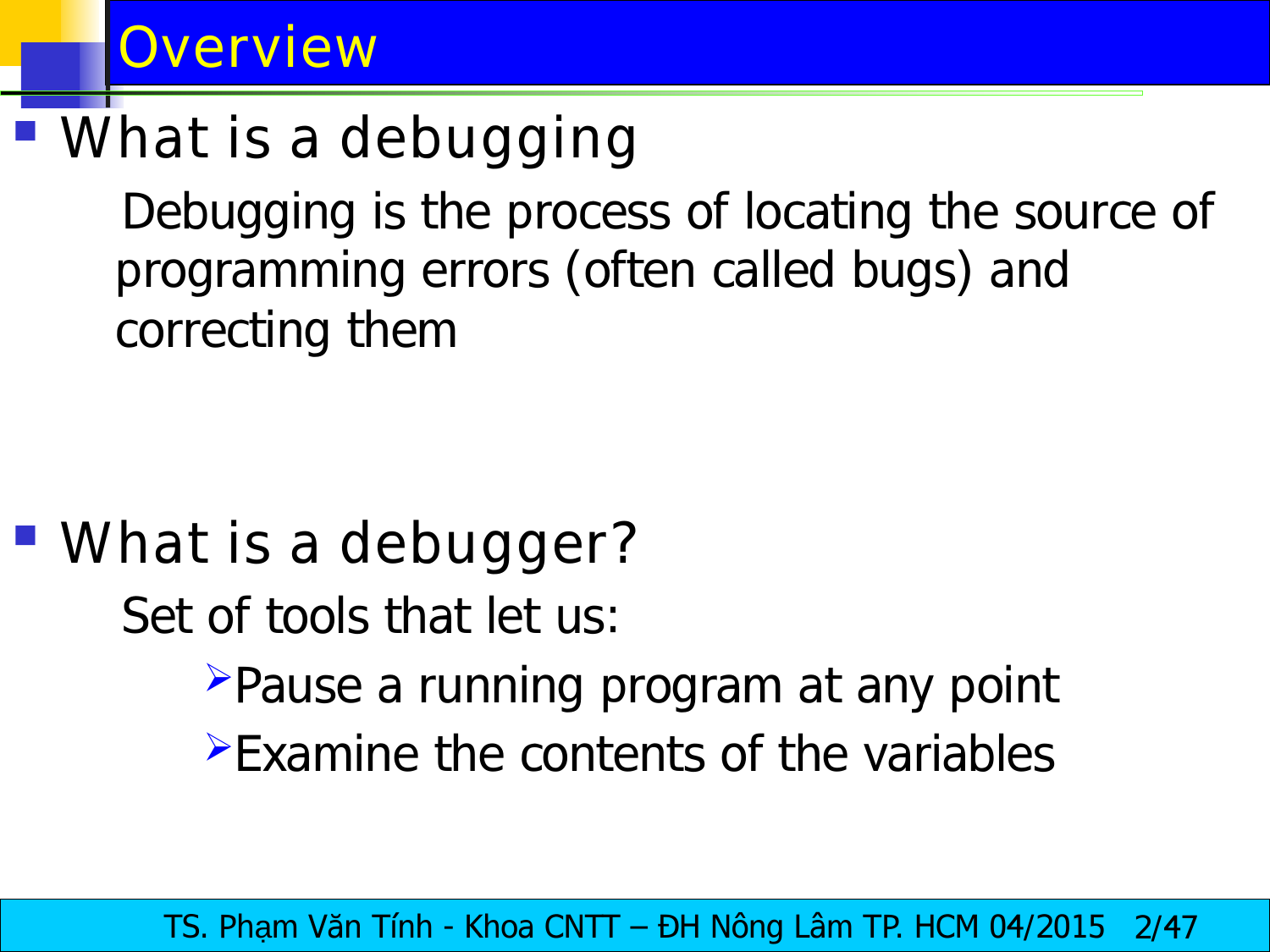

# Overview
What is a debugging
   Debugging is the process of locating the source of programming errors (often called bugs) and correcting them

What is a debugger?
   Set of tools that let us:
Pause a running program at any point
Examine the contents of the variables